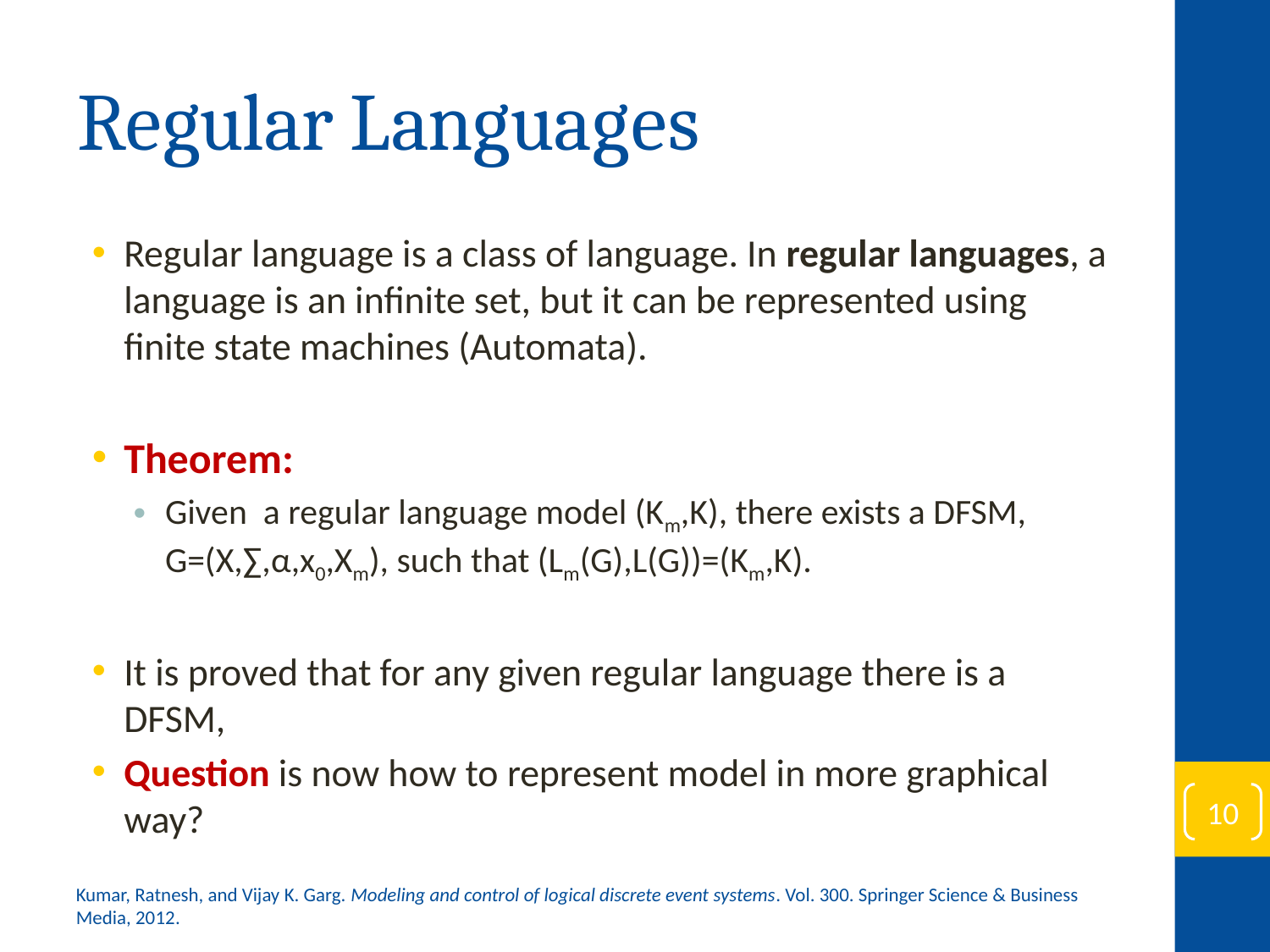

# Regular Languages
Regular language is a class of language. In regular languages, a language is an infinite set, but it can be represented using finite state machines (Automata).

Theorem:
Given  a regular language model (Km,K), there exists a DFSM, G=(X,∑,α,x0,Xm), such that (Lm(G),L(G))=(Km,K).

It is proved that for any given regular language there is a DFSM,
Question is now how to represent model in more graphical way?
10
Kumar, Ratnesh, and Vijay K. Garg. Modeling and control of logical discrete event systems. Vol. 300. Springer Science & Business Media, 2012.